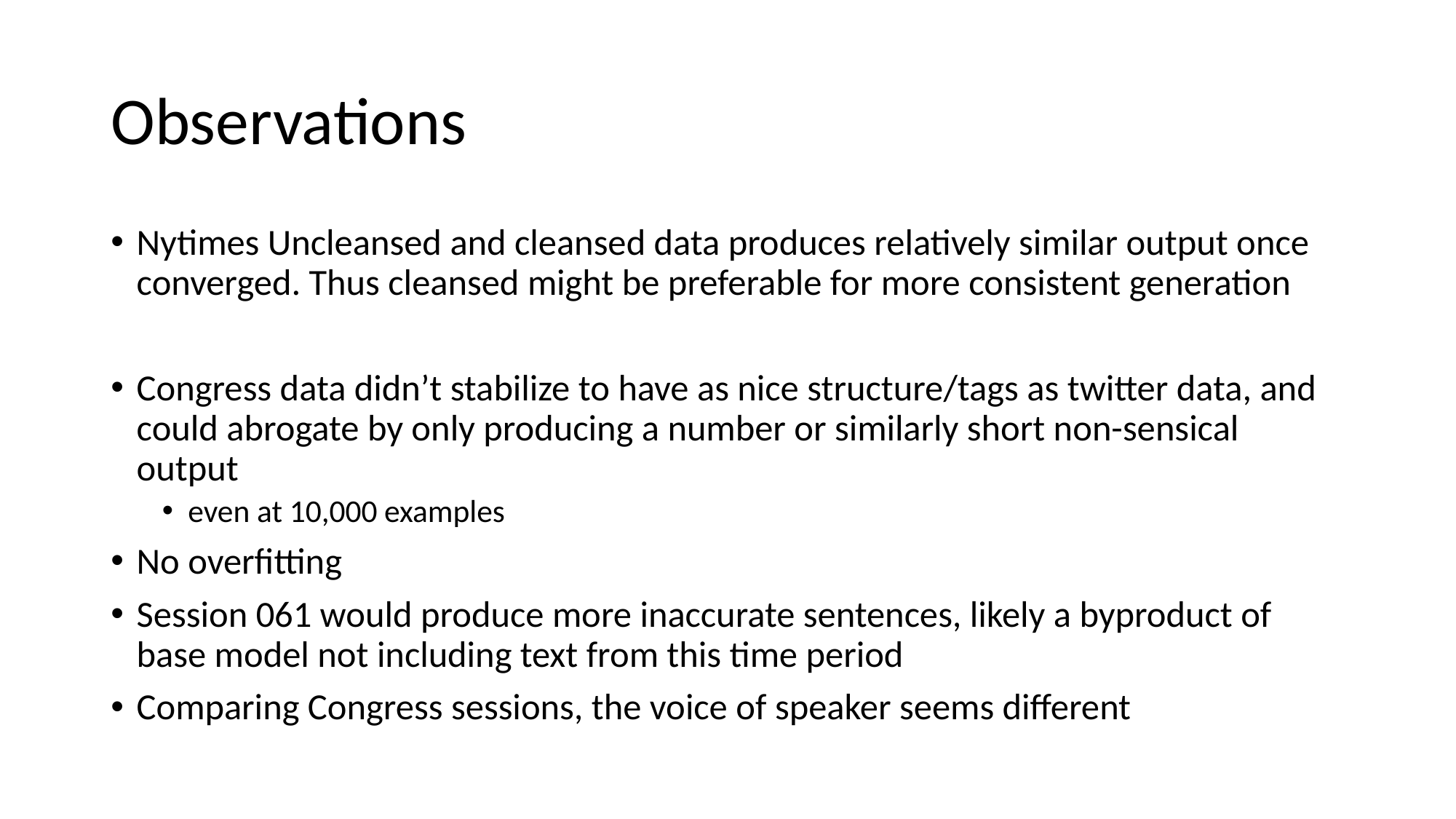

# Observations
Nytimes Uncleansed and cleansed data produces relatively similar output once converged. Thus cleansed might be preferable for more consistent generation

Congress data didn’t stabilize to have as nice structure/tags as twitter data, and could abrogate by only producing a number or similarly short non-sensical output
even at 10,000 examples
No overfitting
Session 061 would produce more inaccurate sentences, likely a byproduct of base model not including text from this time period
Comparing Congress sessions, the voice of speaker seems different